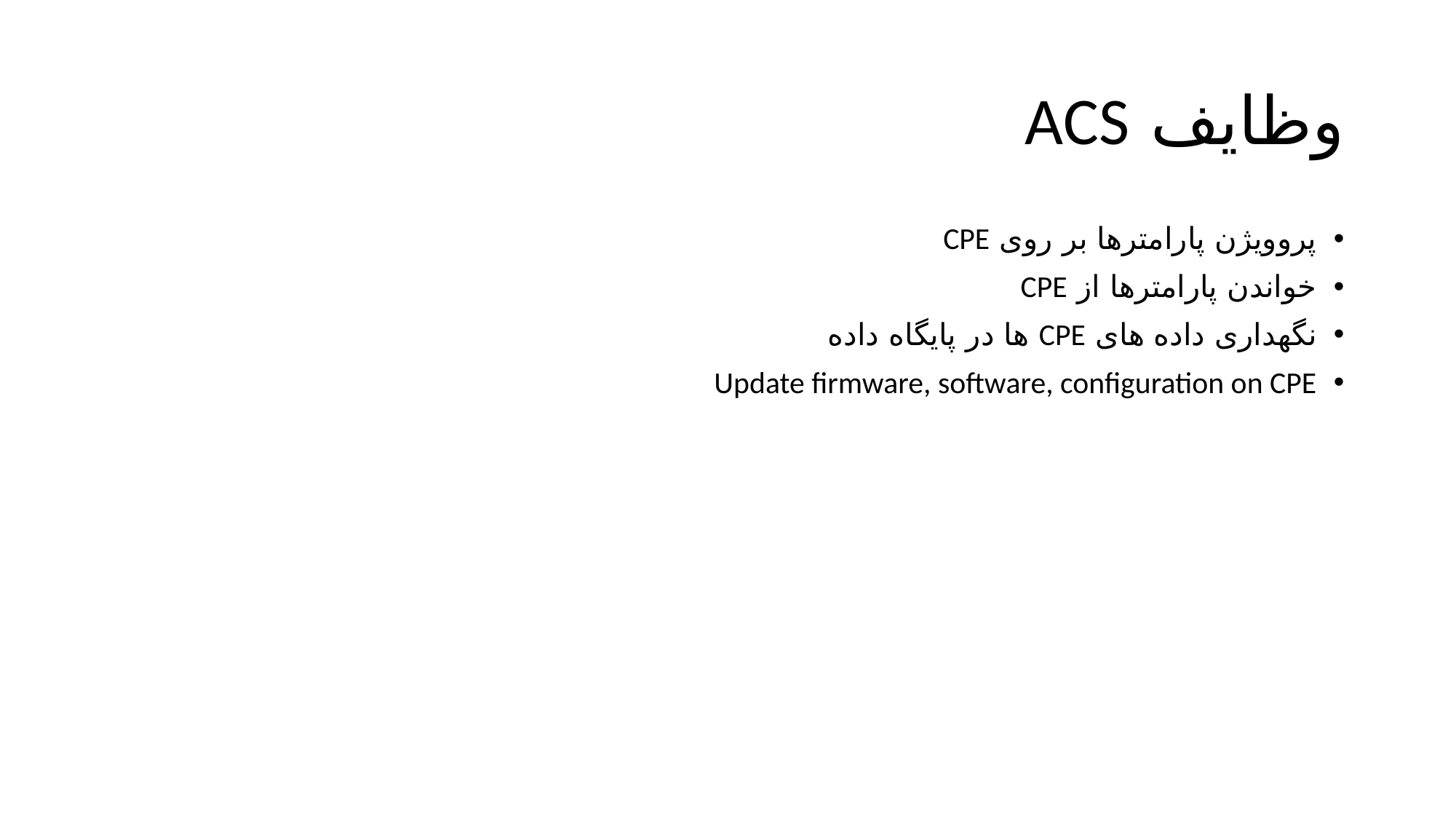

# وظایف ACS
پروویژن پارامترها بر روی CPE
خواندن پارامترها از CPE
نگهداری داده های CPE ها در پایگاه داده
Update firmware, software, configuration on CPE